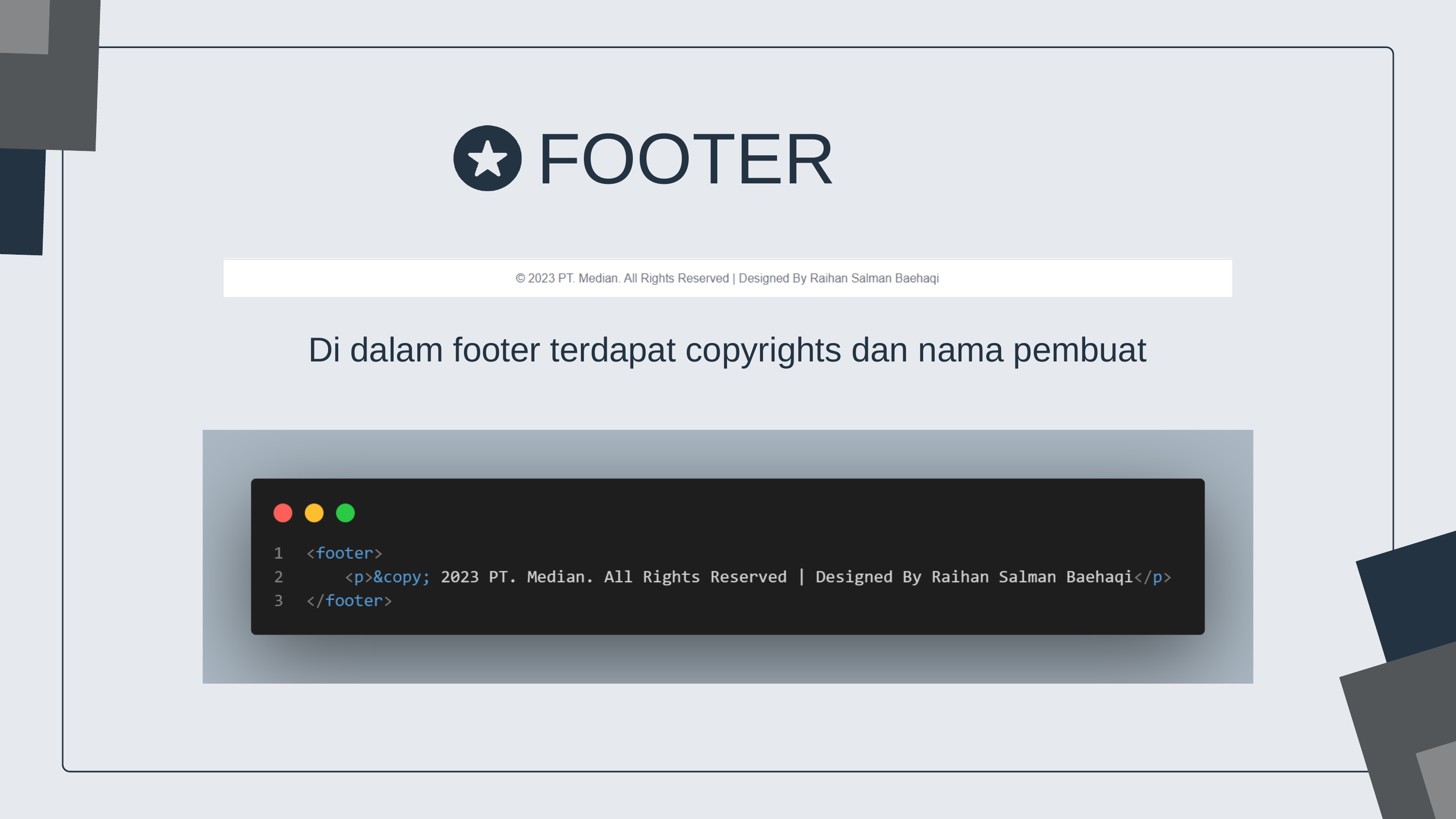

FOOTER

Di dalam footer terdapat copyrights dan nama pembuat